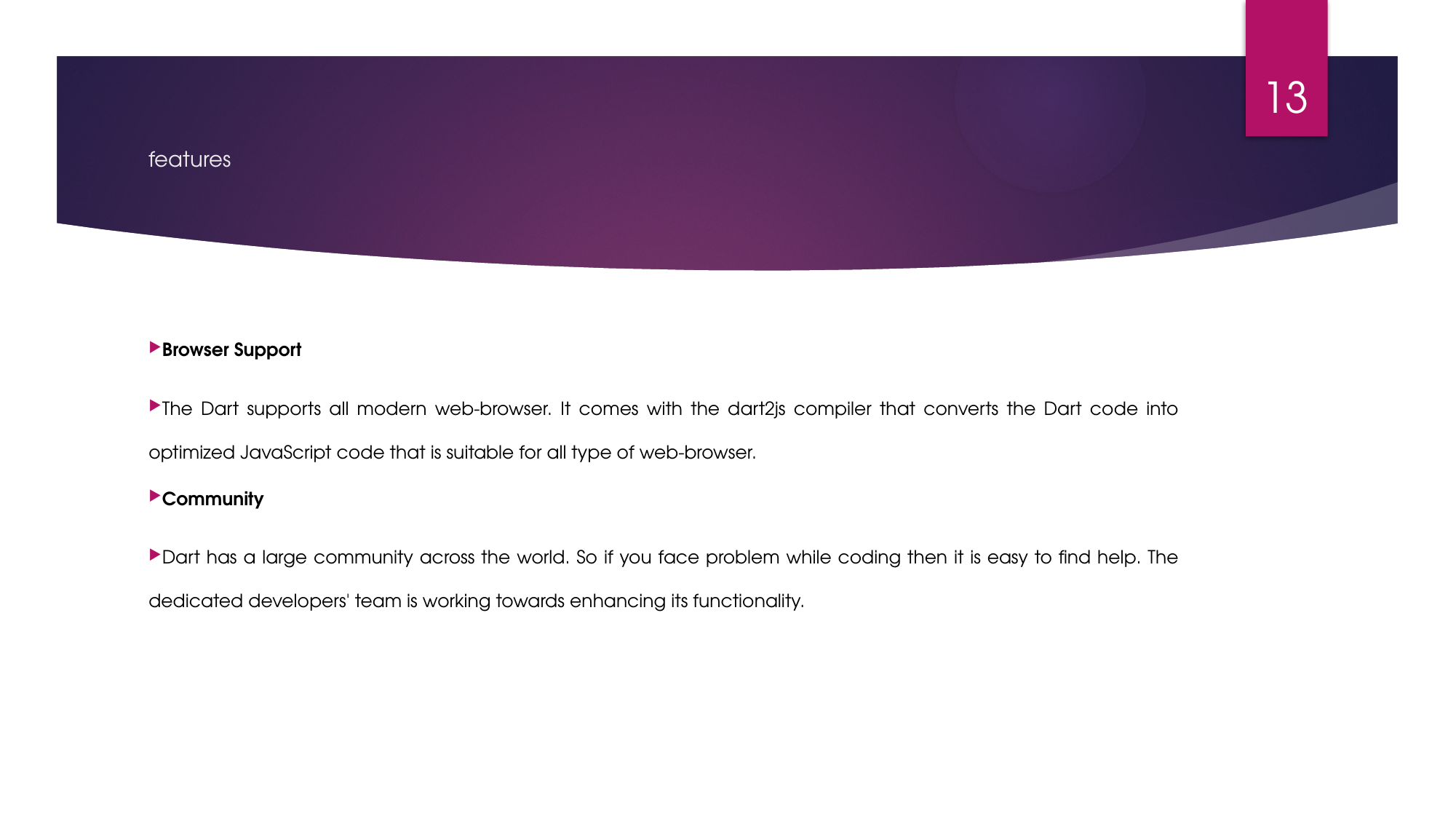

13
# features
Browser Support
The Dart supports all modern web-browser. It comes with the dart2js compiler that converts the Dart code into optimized JavaScript code that is suitable for all type of web-browser.
Community
Dart has a large community across the world. So if you face problem while coding then it is easy to find help. The dedicated developers' team is working towards enhancing its functionality.